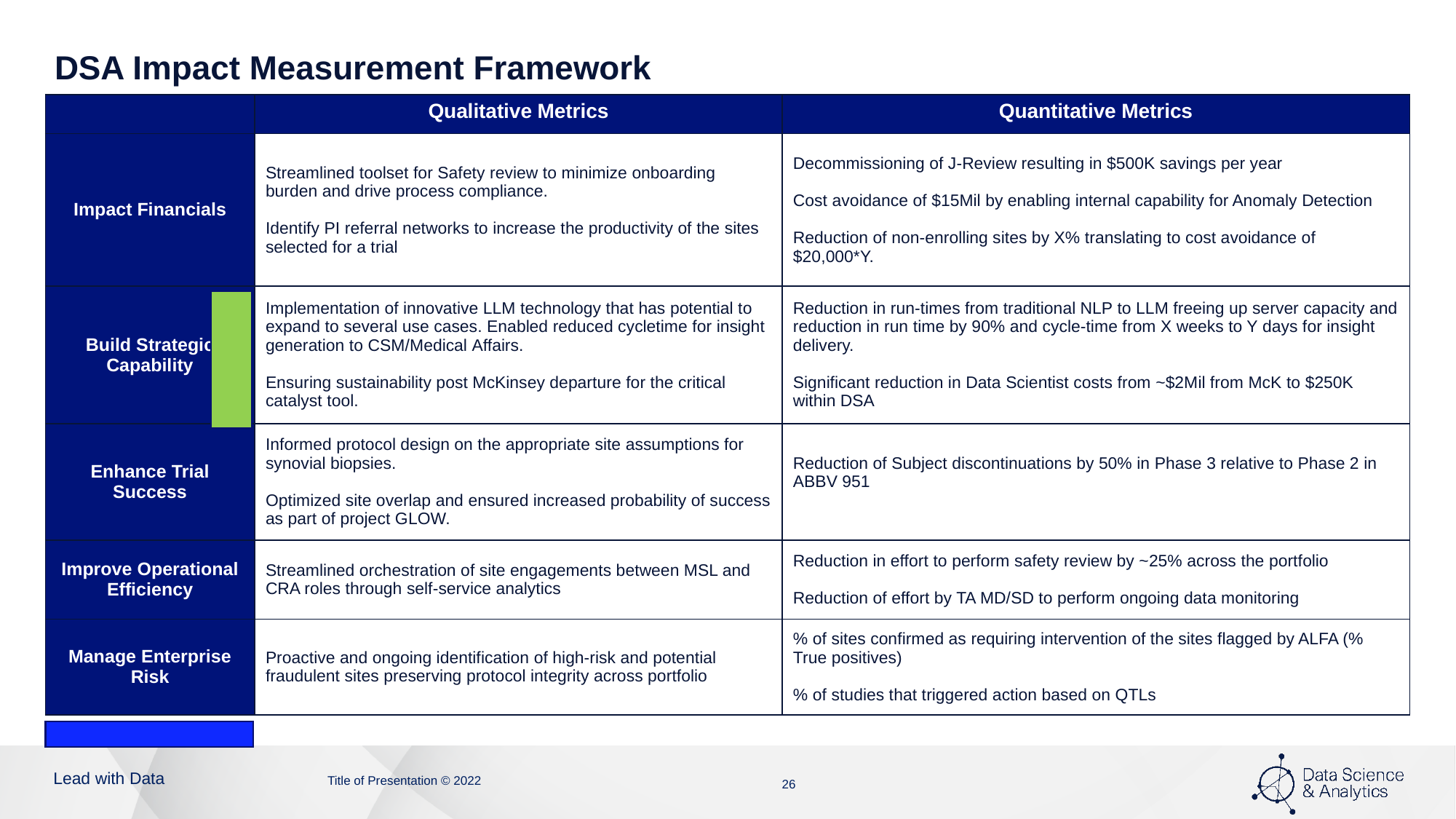

# DSA Impact Measurement Framework

|  | Qualitative Metrics | Quantitative Metrics |
| --- | --- | --- |
| Impact Financials | Streamlined toolset for Safety review to minimize onboarding burden and drive process compliance. Identify PI referral networks to increase the productivity of the sites selected for a trial | Decommissioning of J-Review resulting in $500K savings per year Cost avoidance of $15Mil by enabling internal capability for Anomaly Detection Reduction of non-enrolling sites by X% translating to cost avoidance of $20,000\*Y. |
| Build Strategic Capability | Implementation of innovative LLM technology that has potential to expand to several use cases. Enabled reduced cycletime for insight generation to CSM/Medical Affairs. Ensuring sustainability post McKinsey departure for the critical catalyst tool. | Reduction in run-times from traditional NLP to LLM freeing up server capacity and reduction in run time by 90% and cycle-time from X weeks to Y days for insight delivery. Significant reduction in Data Scientist costs from ~$2Mil from McK to $250K within DSA |
| Enhance Trial Success | Informed protocol design on the appropriate site assumptions for synovial biopsies. Optimized site overlap and ensured increased probability of success as part of project GLOW. | Reduction of Subject discontinuations by 50% in Phase 3 relative to Phase 2 in ABBV 951 |
| Improve Operational Efficiency | Streamlined orchestration of site engagements between MSL and CRA roles through self-service analytics | Reduction in effort to perform safety review by ~25% across the portfolio Reduction of effort by TA MD/SD to perform ongoing data monitoring |
| Manage Enterprise Risk | Proactive and ongoing identification of high-risk and potential fraudulent sites preserving protocol integrity across portfolio | % of sites confirmed as requiring intervention of the sites flagged by ALFA (% True positives) % of studies that triggered action based on QTLs |

Title of Presentation © 2022
26